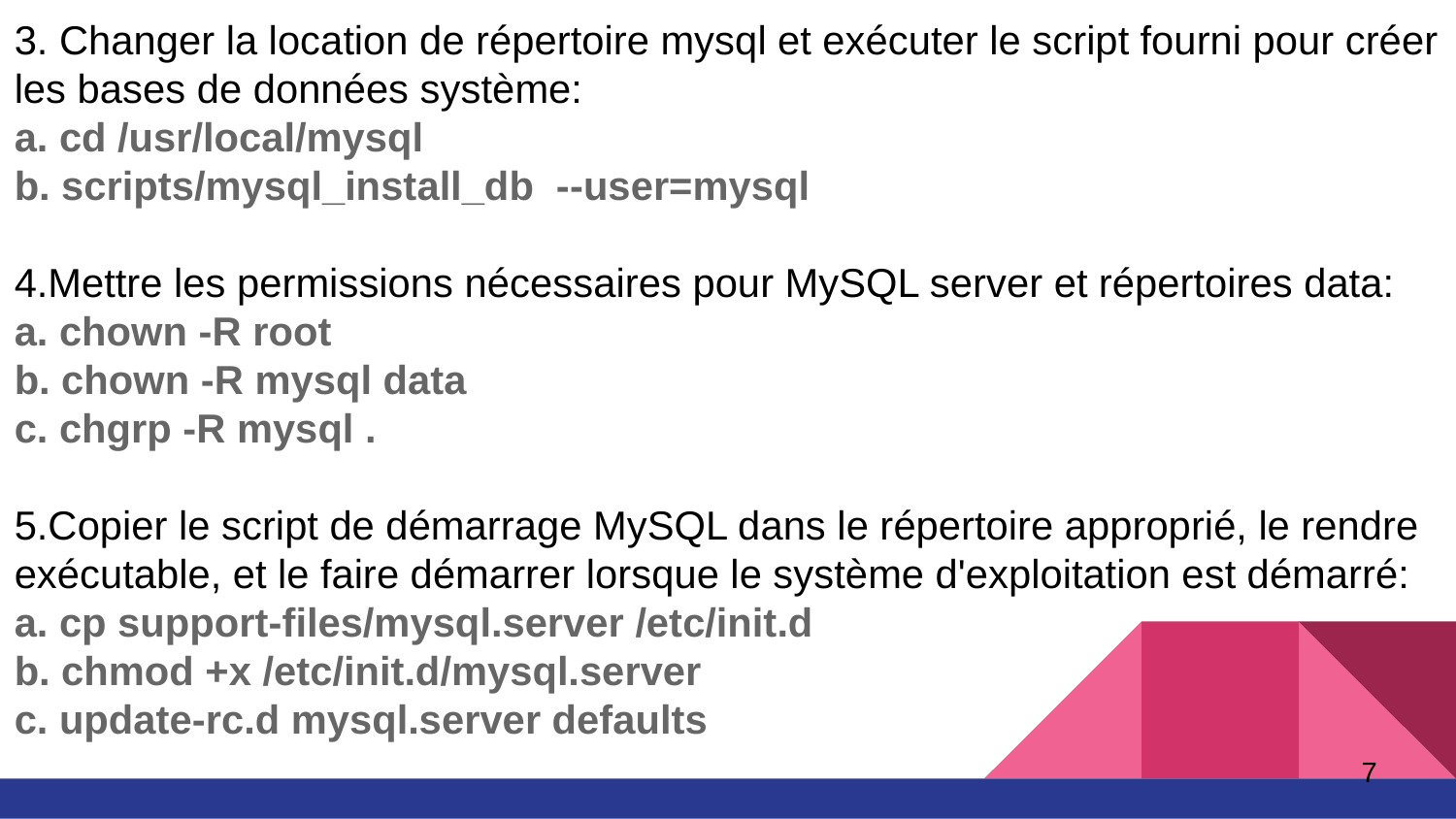

3. Changer la location de répertoire mysql et exécuter le script fourni pour créer les bases de données système:
a. cd /usr/local/mysql
b. scripts/mysql_install_db  --user=mysql

4.Mettre les permissions nécessaires pour MySQL server et répertoires data:
a. chown -R root
b. chown -R mysql data
c. chgrp -R mysql .

5.Copier le script de démarrage MySQL dans le répertoire approprié, le rendre exécutable, et le faire démarrer lorsque le système d'exploitation est démarré:
a. cp support-files/mysql.server /etc/init.d
b. chmod +x /etc/init.d/mysql.server
c. update-rc.d mysql.server defaults
7